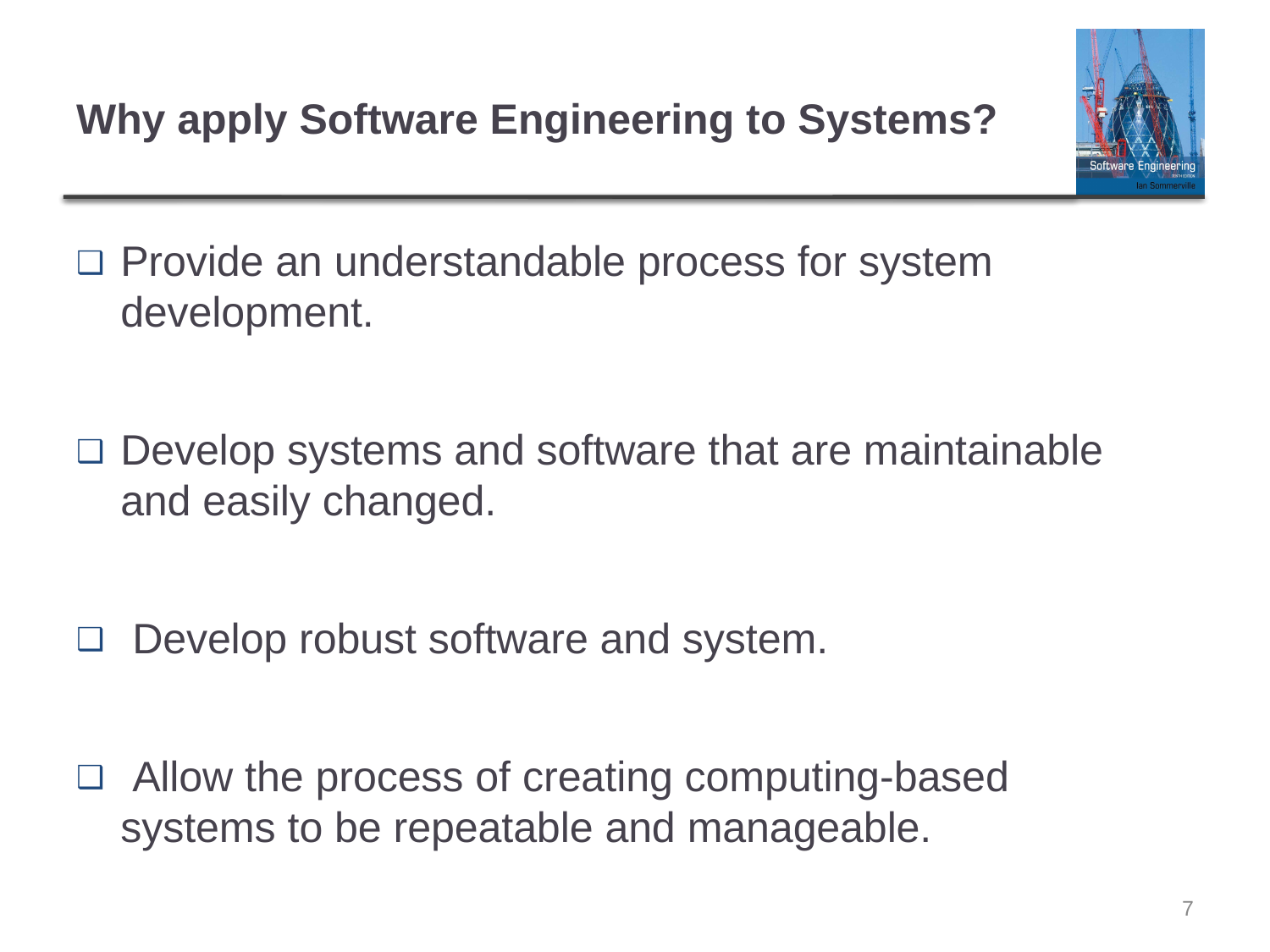

# Why apply Software Engineering to Systems?
Provide an understandable process for system development.

Develop systems and software that are maintainable and easily changed.

 Develop robust software and system.

 Allow the process of creating computing-based systems to be repeatable and manageable.
7